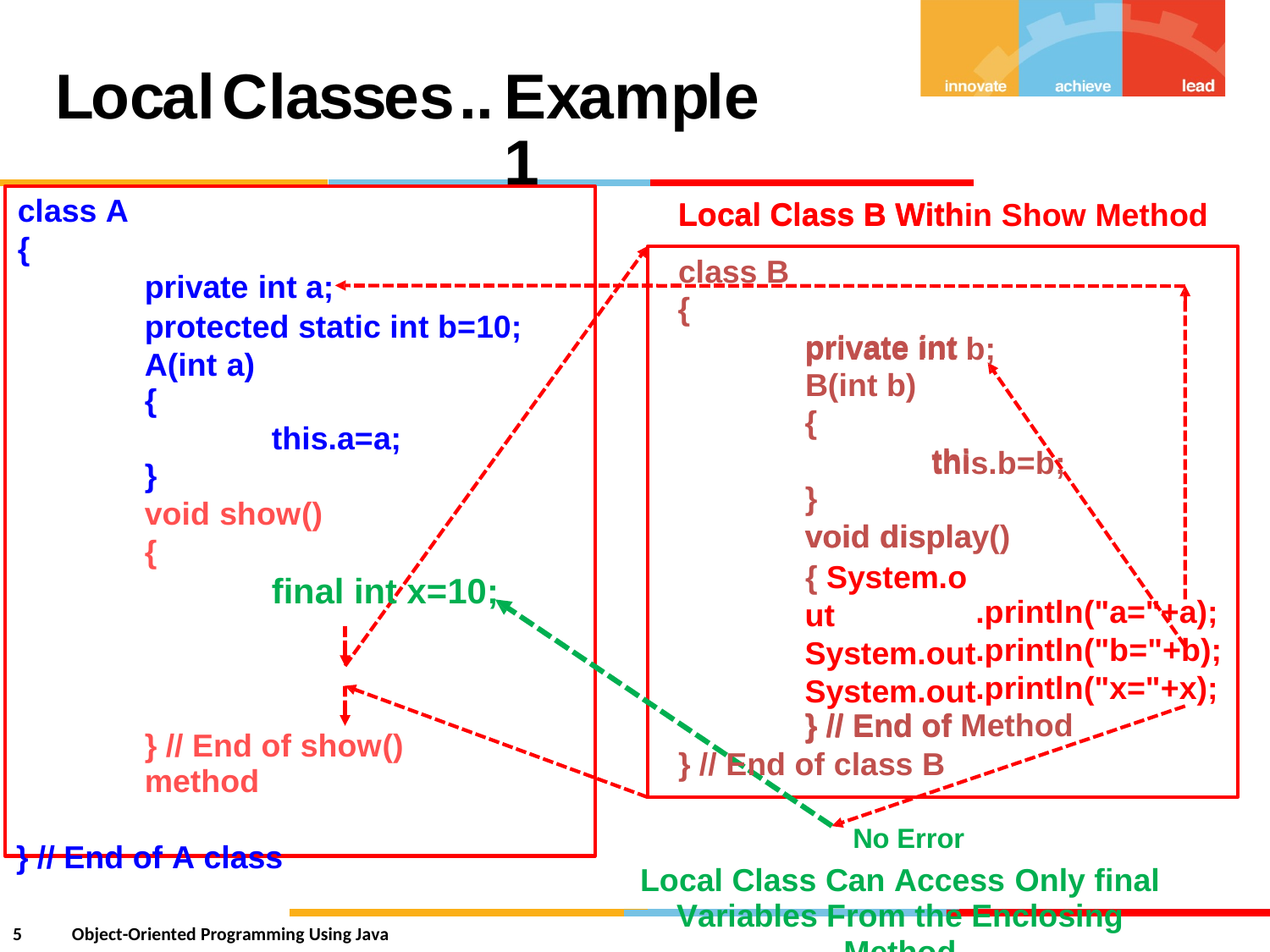

Local
Classes
..
Example 1

class A
{
private int a;
protected static int b=10; A(int a)
{
this.a=a;
}
void show()
{
final int x=10;
} // End of show() method
} // End of A class

Local Class B With
class B
private int
B(int b)
thi
}
void displa
{ System.out System.out System.out
} // End of
} // End of class B
No Error

Local
Class B Within Show Method

{
{
void display()
.println("a="+a);
.println("b="+b);
.println("x="+x);
} // End of Method

private
int b;

this.b=b;

Local Class Can Access Only final
Variables From the Enclosing Method

5
Object-Oriented Programming Using Java